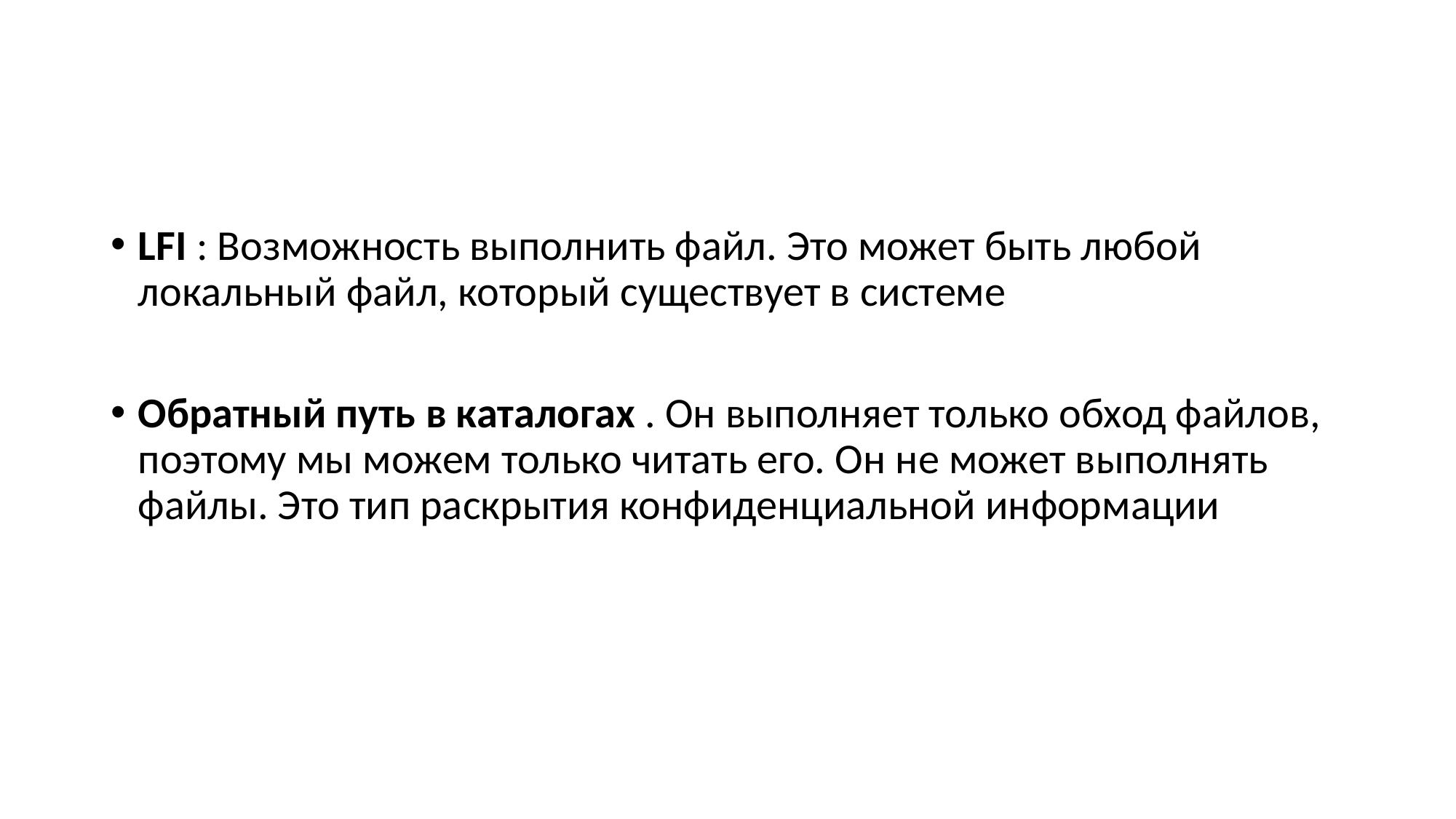

LFI : Возможность выполнить файл. Это может быть любой локальный файл, который существует в системе

Обратный путь в каталогах . Он выполняет только обход файлов, поэтому мы можем только читать его. Он не может выполнять файлы. Это тип раскрытия конфиденциальной информации